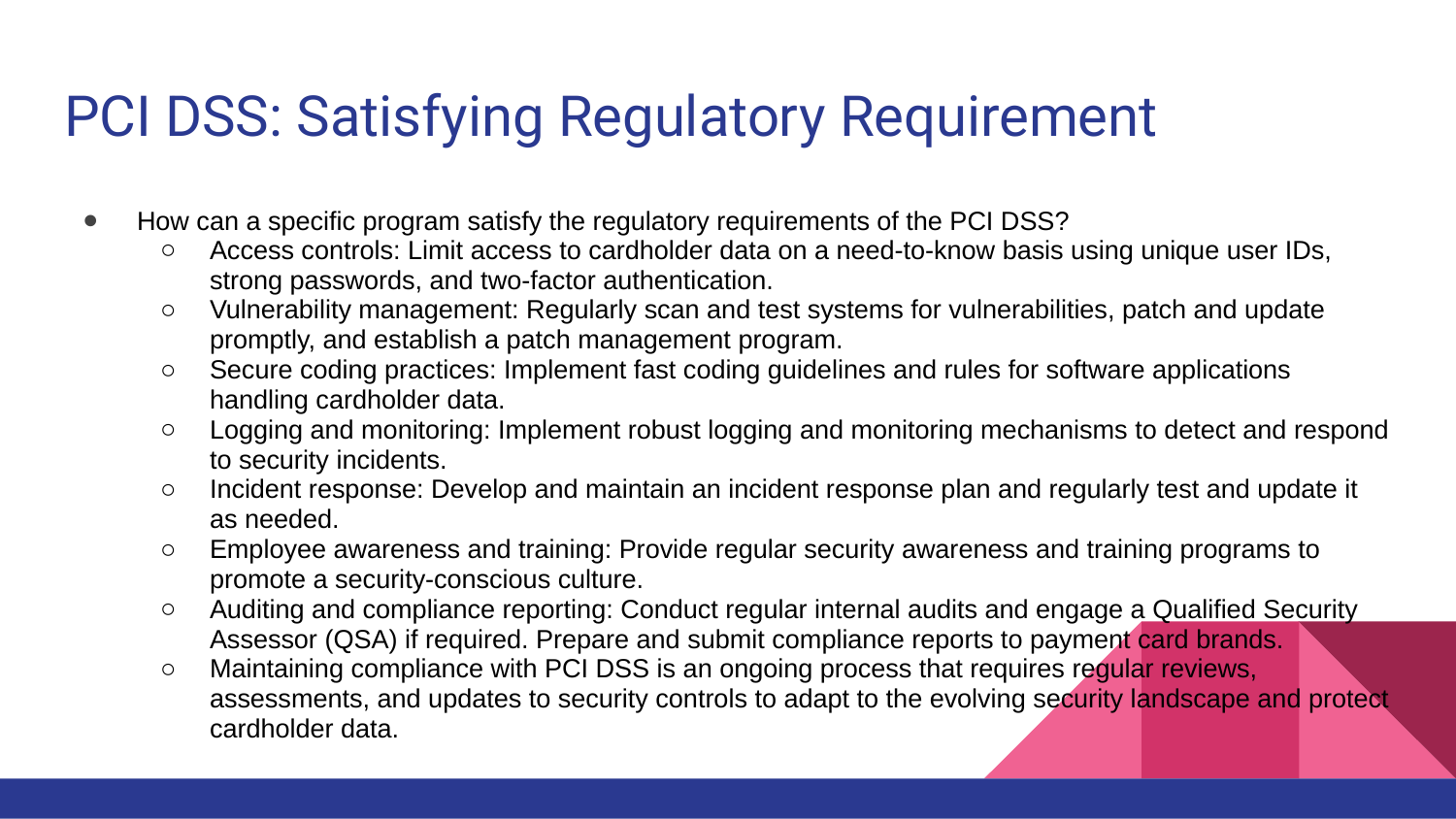

# PCI DSS: Satisfying Regulatory Requirement
How can a specific program satisfy the regulatory requirements of the PCI DSS?
Access controls: Limit access to cardholder data on a need-to-know basis using unique user IDs, strong passwords, and two-factor authentication.
Vulnerability management: Regularly scan and test systems for vulnerabilities, patch and update promptly, and establish a patch management program.
Secure coding practices: Implement fast coding guidelines and rules for software applications handling cardholder data.
Logging and monitoring: Implement robust logging and monitoring mechanisms to detect and respond to security incidents.
Incident response: Develop and maintain an incident response plan and regularly test and update it as needed.
Employee awareness and training: Provide regular security awareness and training programs to promote a security-conscious culture.
Auditing and compliance reporting: Conduct regular internal audits and engage a Qualified Security Assessor (QSA) if required. Prepare and submit compliance reports to payment card brands.
Maintaining compliance with PCI DSS is an ongoing process that requires regular reviews, assessments, and updates to security controls to adapt to the evolving security landscape and protect cardholder data.